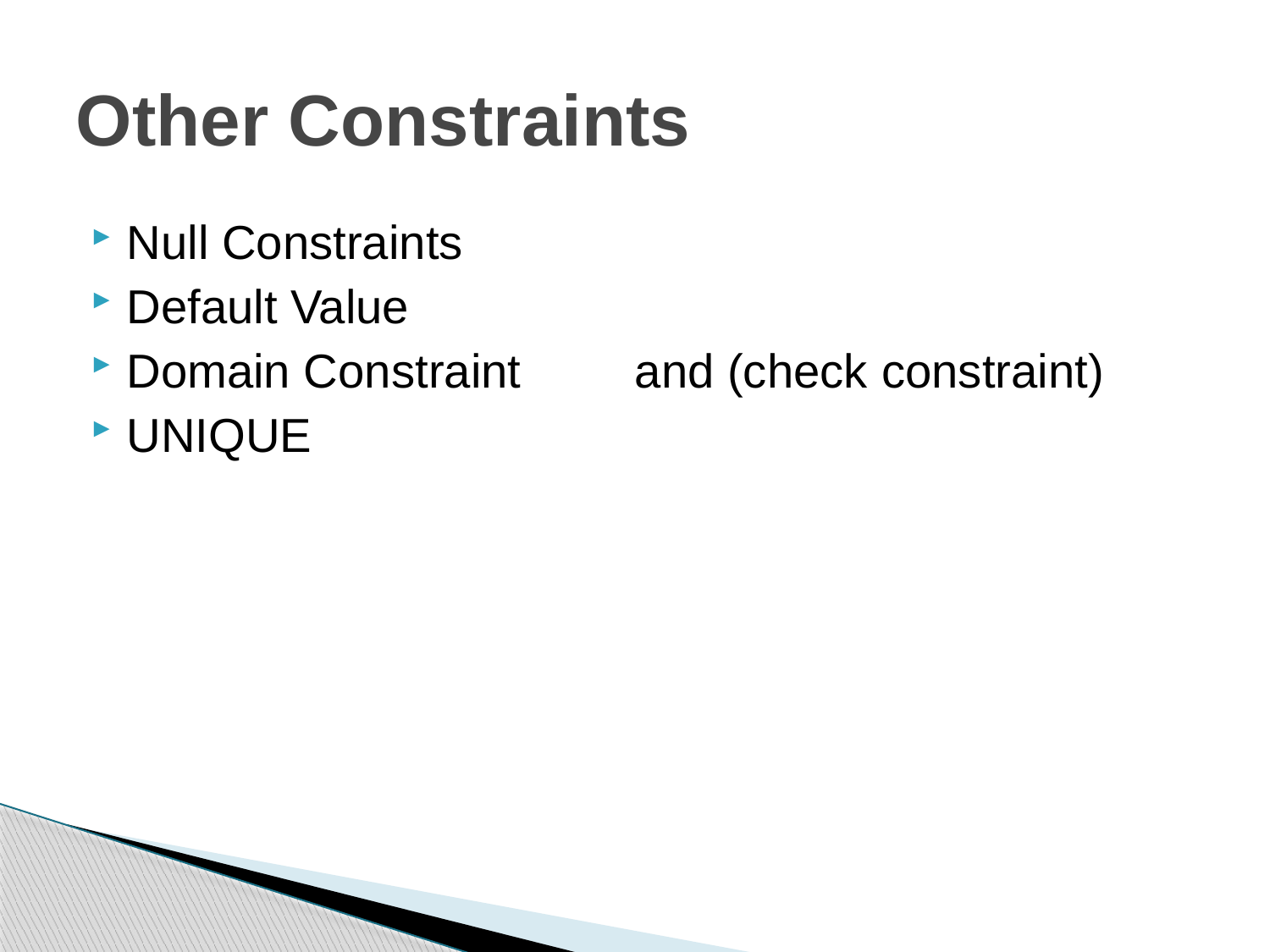

# Other Constraints
Null Constraints
Default Value
Domain Constraint	and (check constraint)
UNIQUE